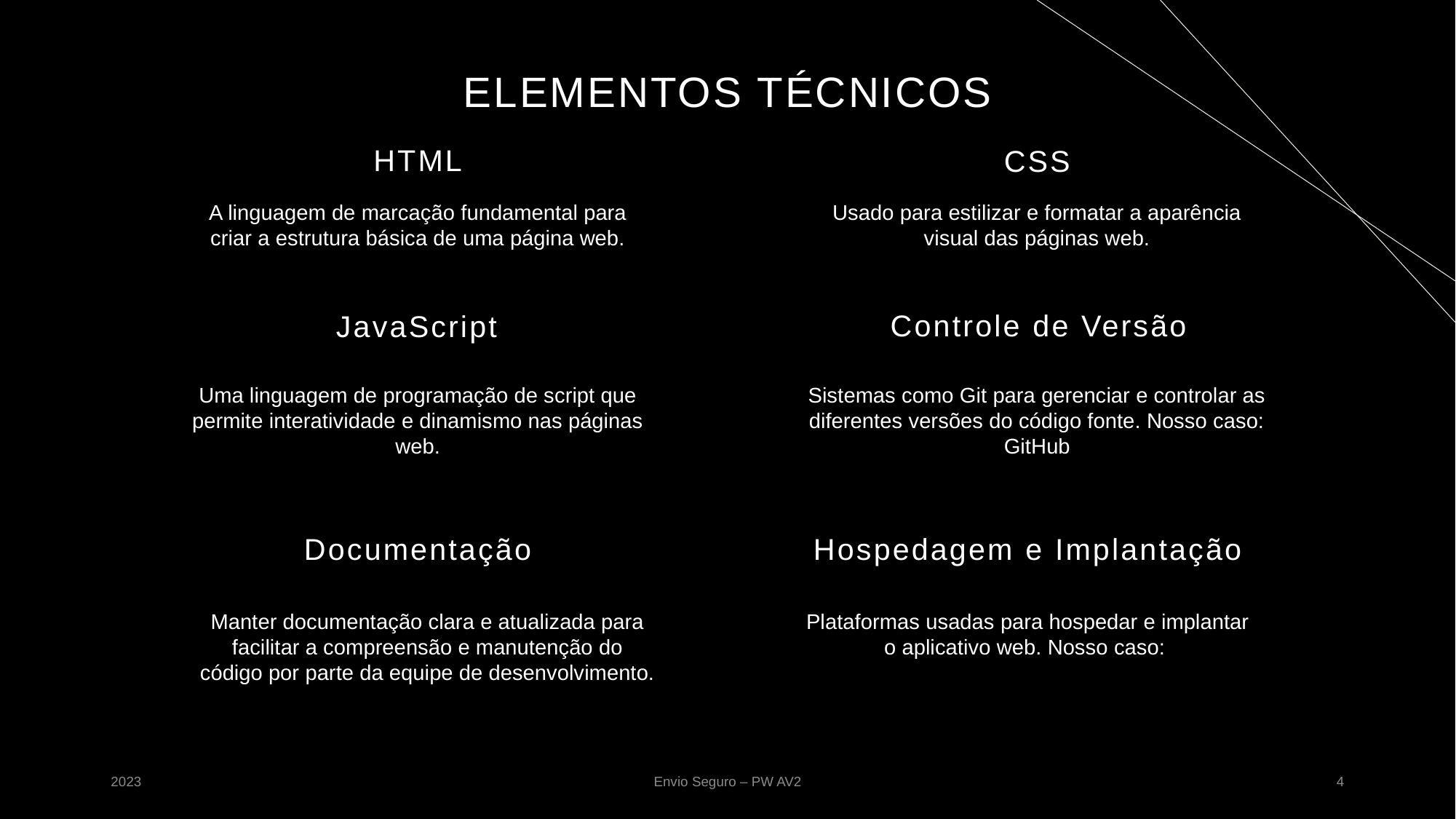

# Elementos técnicos
HTML
CSS
A linguagem de marcação fundamental para criar a estrutura básica de uma página web.
Usado para estilizar e formatar a aparência visual das páginas web.
Controle de Versão
JavaScript
Uma linguagem de programação de script que permite interatividade e dinamismo nas páginas web.
Sistemas como Git para gerenciar e controlar as diferentes versões do código fonte. Nosso caso: GitHub
Hospedagem e Implantação
Documentação
Manter documentação clara e atualizada para facilitar a compreensão e manutenção do código por parte da equipe de desenvolvimento.
Plataformas usadas para hospedar e implantar o aplicativo web. Nosso caso:
2023
Envio Seguro – PW AV2
4